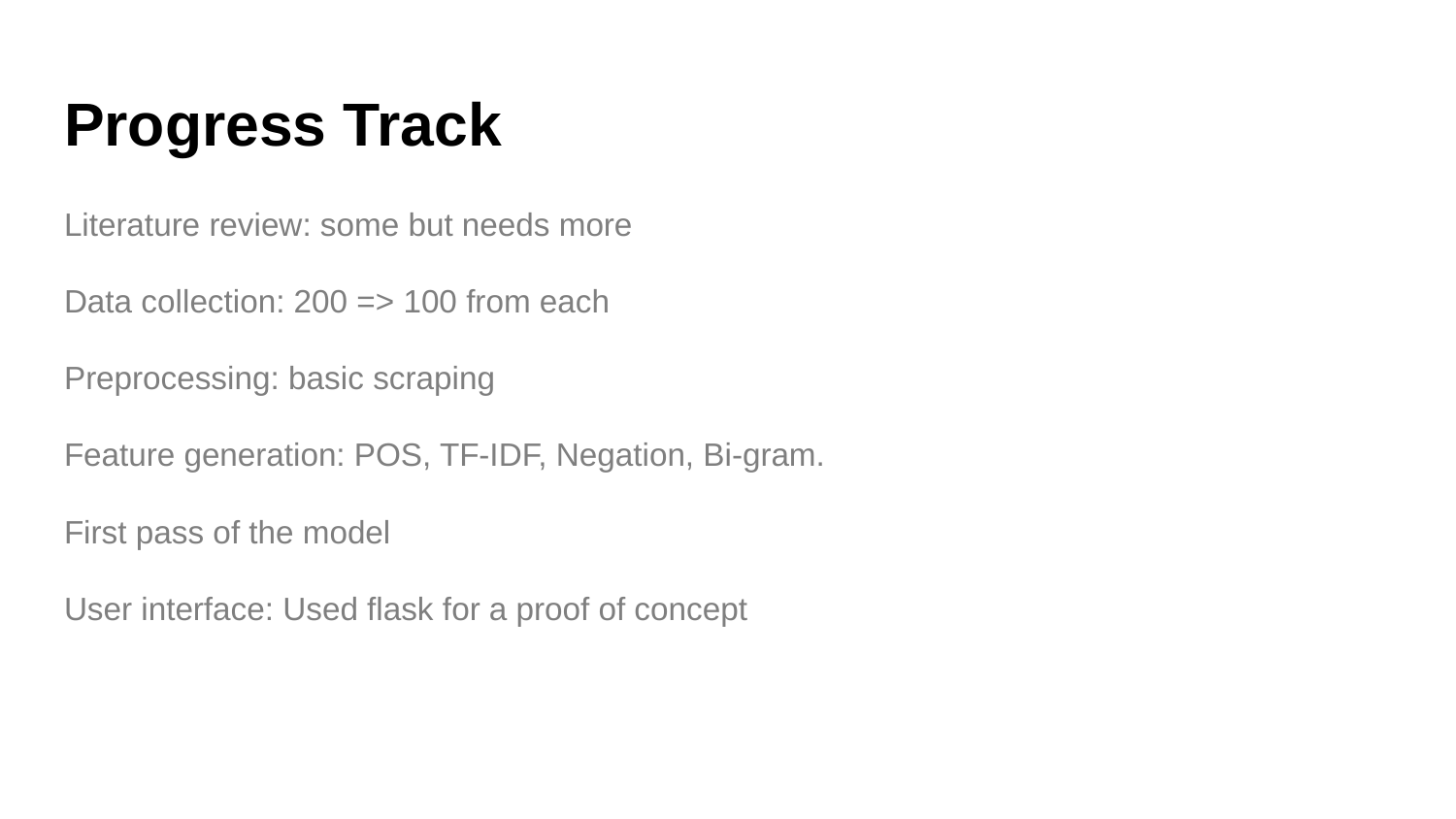

# Progress Track
Literature review: some but needs more
Data collection: 200 => 100 from each
Preprocessing: basic scraping
Feature generation: POS, TF-IDF, Negation, Bi-gram.
First pass of the model
User interface: Used flask for a proof of concept